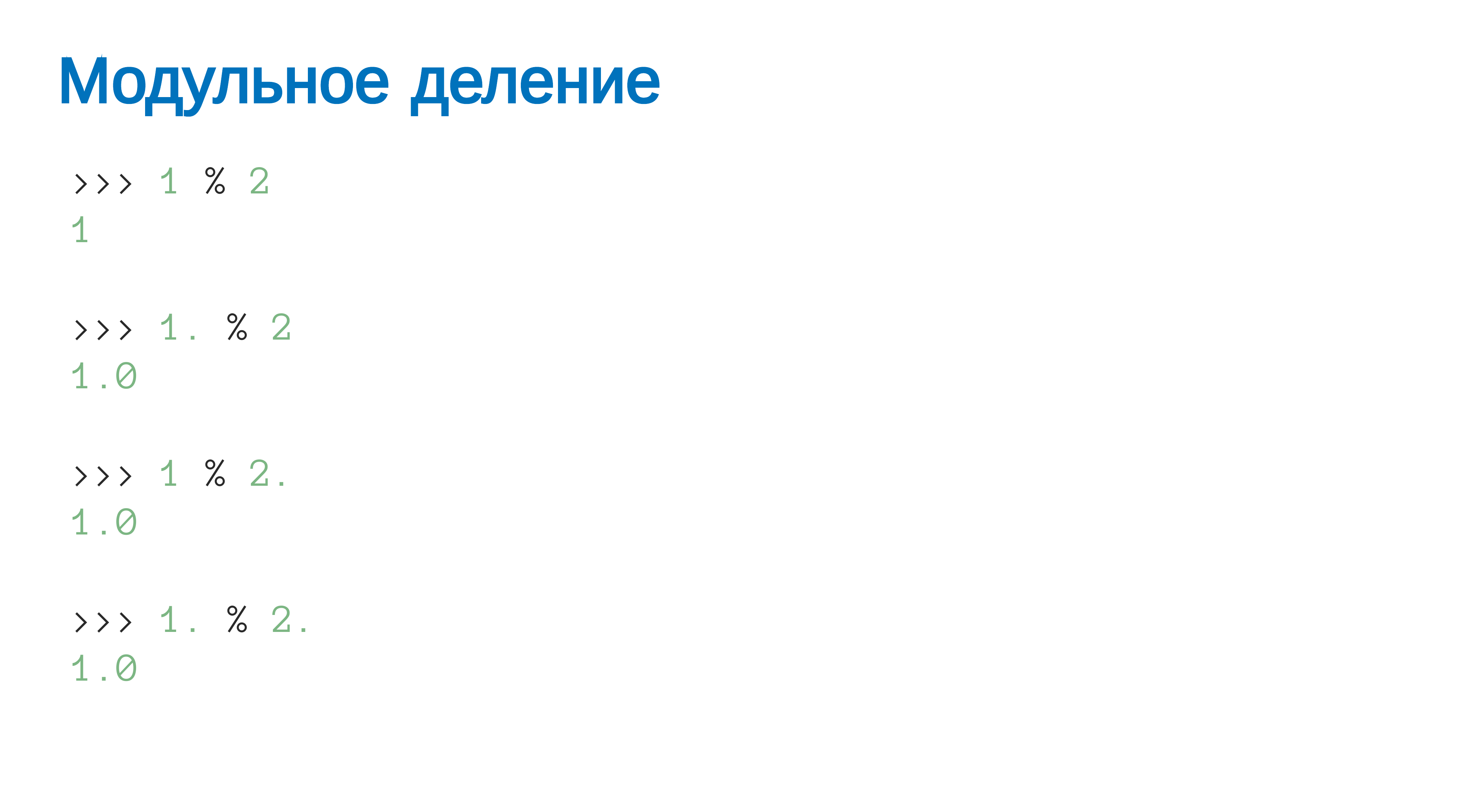

# Модульное деление
>>> 1 % 2
1

>>> 1. % 2
1.0

>>> 1 % 2.
1.0

>>> 1. % 2.
1.0
32